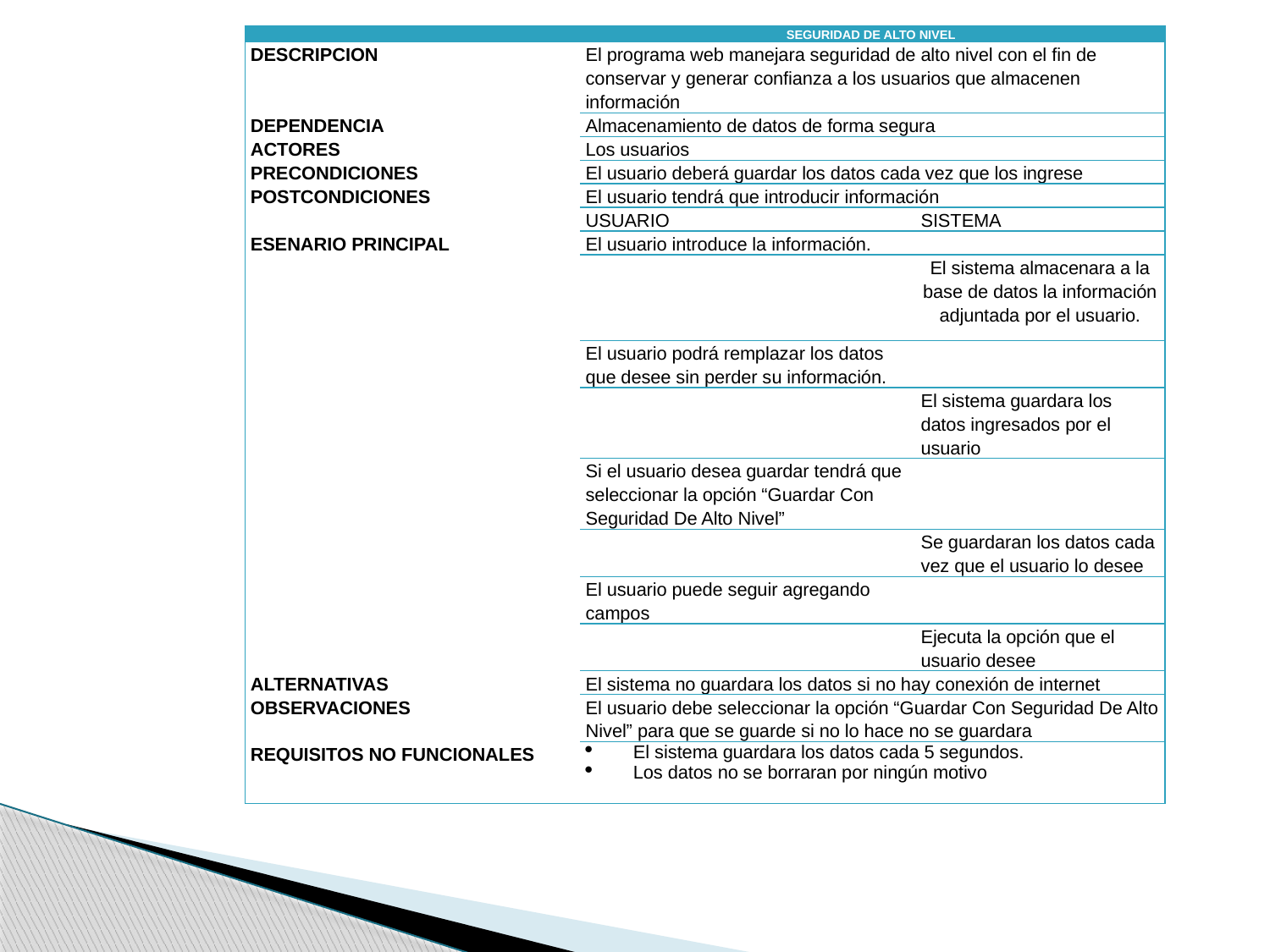

|  | SEGURIDAD DE ALTO NIVEL |  |
| --- | --- | --- |
| DESCRIPCION | El programa web manejara seguridad de alto nivel con el fin de conservar y generar confianza a los usuarios que almacenen información |  |
| DEPENDENCIA | Almacenamiento de datos de forma segura |  |
| ACTORES | Los usuarios |  |
| PRECONDICIONES | El usuario deberá guardar los datos cada vez que los ingrese |  |
| POSTCONDICIONES | El usuario tendrá que introducir información |  |
|  | USUARIO | SISTEMA |
| ESENARIO PRINCIPAL | El usuario introduce la información. |  |
|  |  | El sistema almacenara a la base de datos la información adjuntada por el usuario. |
|  | El usuario podrá remplazar los datos que desee sin perder su información. |  |
|  |  | El sistema guardara los datos ingresados por el usuario |
|  | Si el usuario desea guardar tendrá que seleccionar la opción “Guardar Con Seguridad De Alto Nivel” |  |
|  |  | Se guardaran los datos cada vez que el usuario lo desee |
|  | El usuario puede seguir agregando campos |  |
|  |  | Ejecuta la opción que el usuario desee |
| ALTERNATIVAS | El sistema no guardara los datos si no hay conexión de internet |  |
| OBSERVACIONES | El usuario debe seleccionar la opción “Guardar Con Seguridad De Alto Nivel” para que se guarde si no lo hace no se guardara |  |
| REQUISITOS NO FUNCIONALES | El sistema guardara los datos cada 5 segundos. Los datos no se borraran por ningún motivo |  |